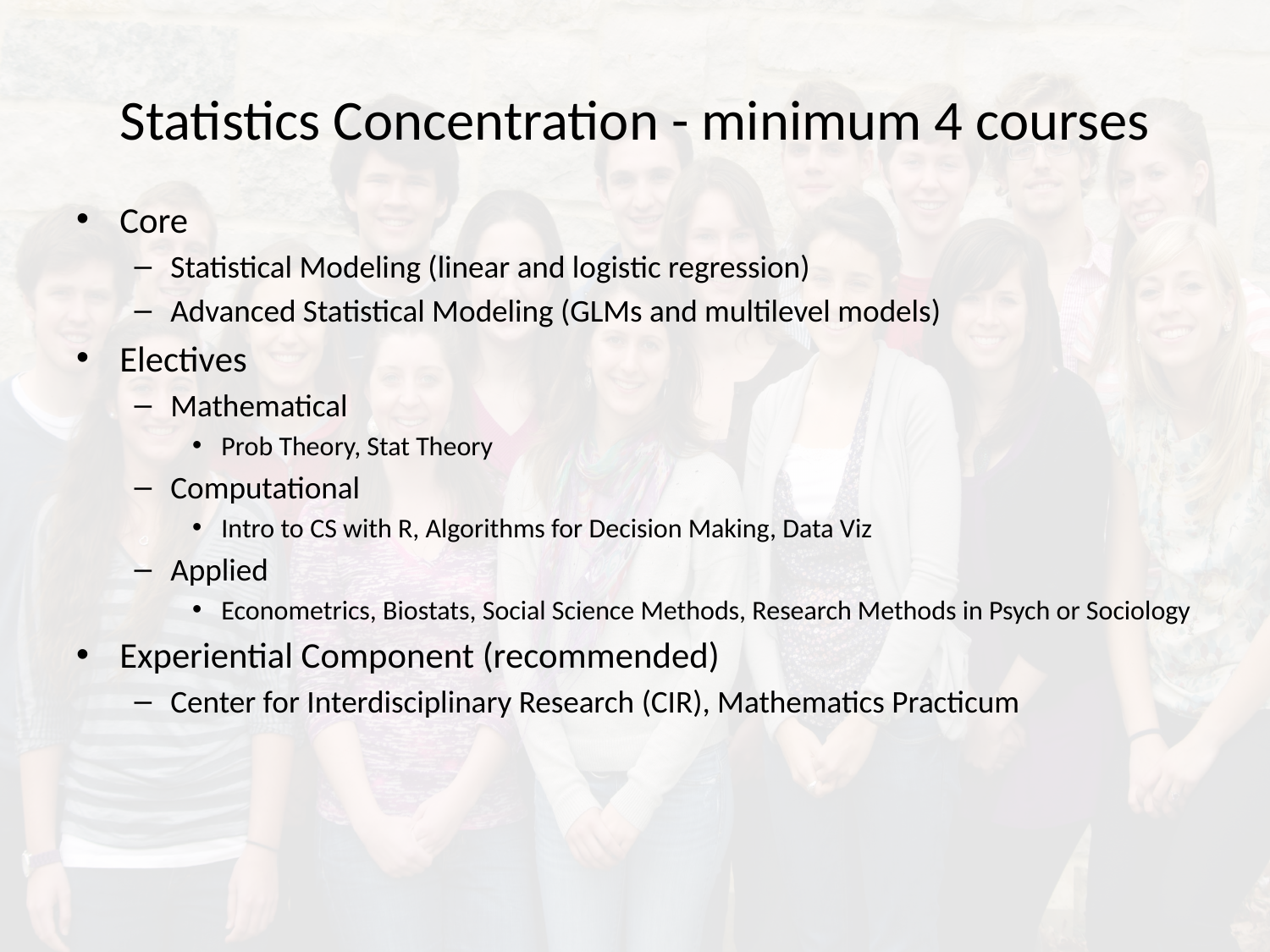

# Statistics Concentration - minimum 4 courses
Core
Statistical Modeling (linear and logistic regression)
Advanced Statistical Modeling (GLMs and multilevel models)
Electives
Mathematical
Prob Theory, Stat Theory
Computational
Intro to CS with R, Algorithms for Decision Making, Data Viz
Applied
Econometrics, Biostats, Social Science Methods, Research Methods in Psych or Sociology
Experiential Component (recommended)
Center for Interdisciplinary Research (CIR), Mathematics Practicum